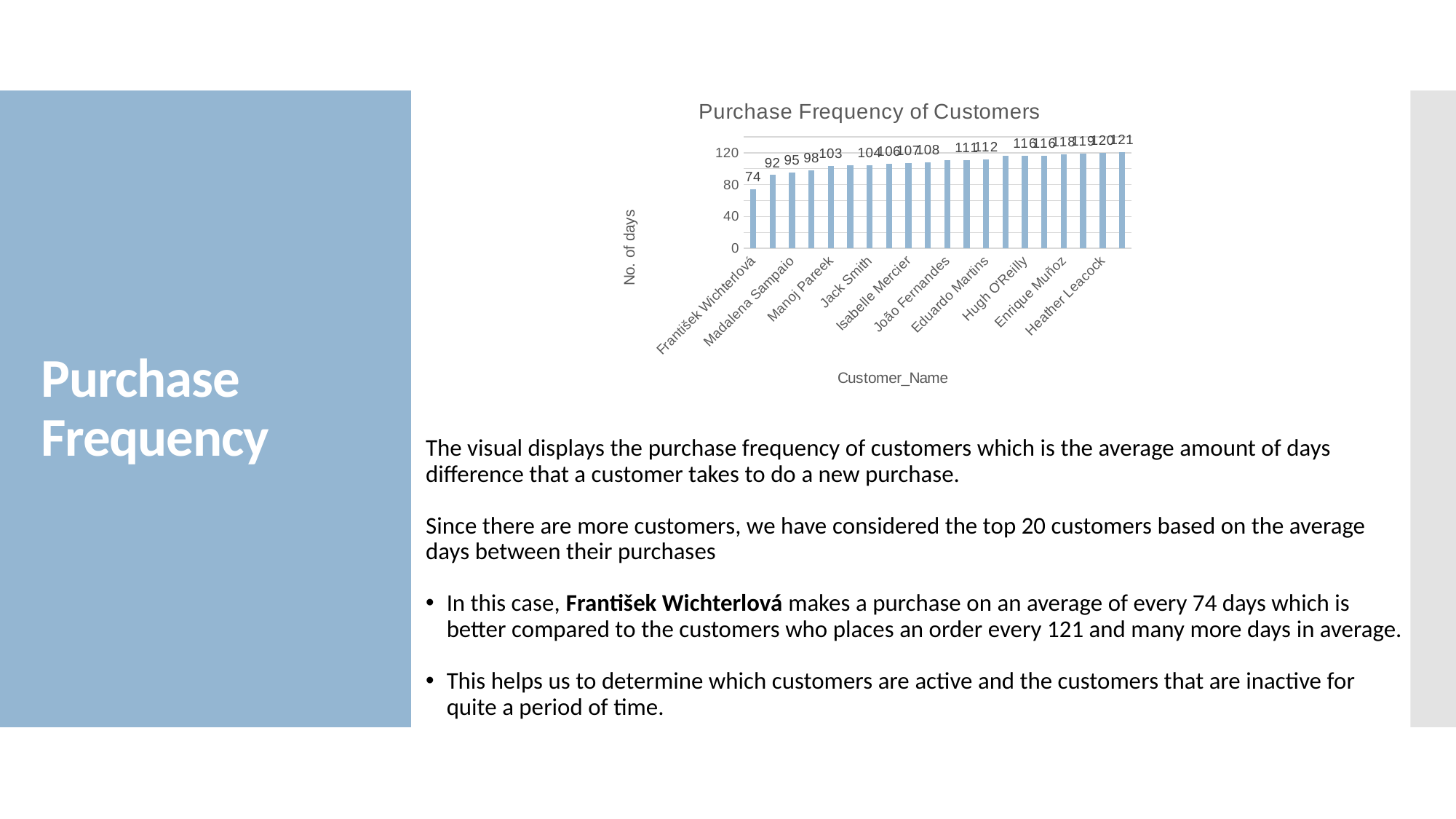

### Chart: Purchase Frequency of Customers

| Category | avg_days_bet_purchases |
|---|---|
| František Wichterlová | 74.0 |
| Fernanda Ramos | 92.0 |
| Madalena Sampaio | 95.0 |
| Luis Rojas | 98.0 |
| Manoj Pareek | 103.0 |
| Helena Holý | 104.0 |
| Jack Smith | 104.0 |
| Luís Gonçalves | 106.0 |
| Isabelle Mercier | 107.0 |
| Alexandre Rocha | 108.0 |
| João Fernandes | 111.0 |
| Hannah Schneider | 111.0 |
| Eduardo Martins | 112.0 |
| Edward Francis | 116.0 |
| Hugh O'Reilly | 116.0 |
| Johannes Van der Berg | 116.0 |
| Enrique Muñoz | 118.0 |
| Steve Murray | 119.0 |
| Heather Leacock | 120.0 |
| Kara Nielsen | 121.0 |
# Purchase Frequency
|  |
| --- |
The visual displays the purchase frequency of customers which is the average amount of days difference that a customer takes to do a new purchase.

Since there are more customers, we have considered the top 20 customers based on the average days between their purchases

In this case, František Wichterlová makes a purchase on an average of every 74 days which is better compared to the customers who places an order every 121 and many more days in average.

This helps us to determine which customers are active and the customers that are inactive for quite a period of time.